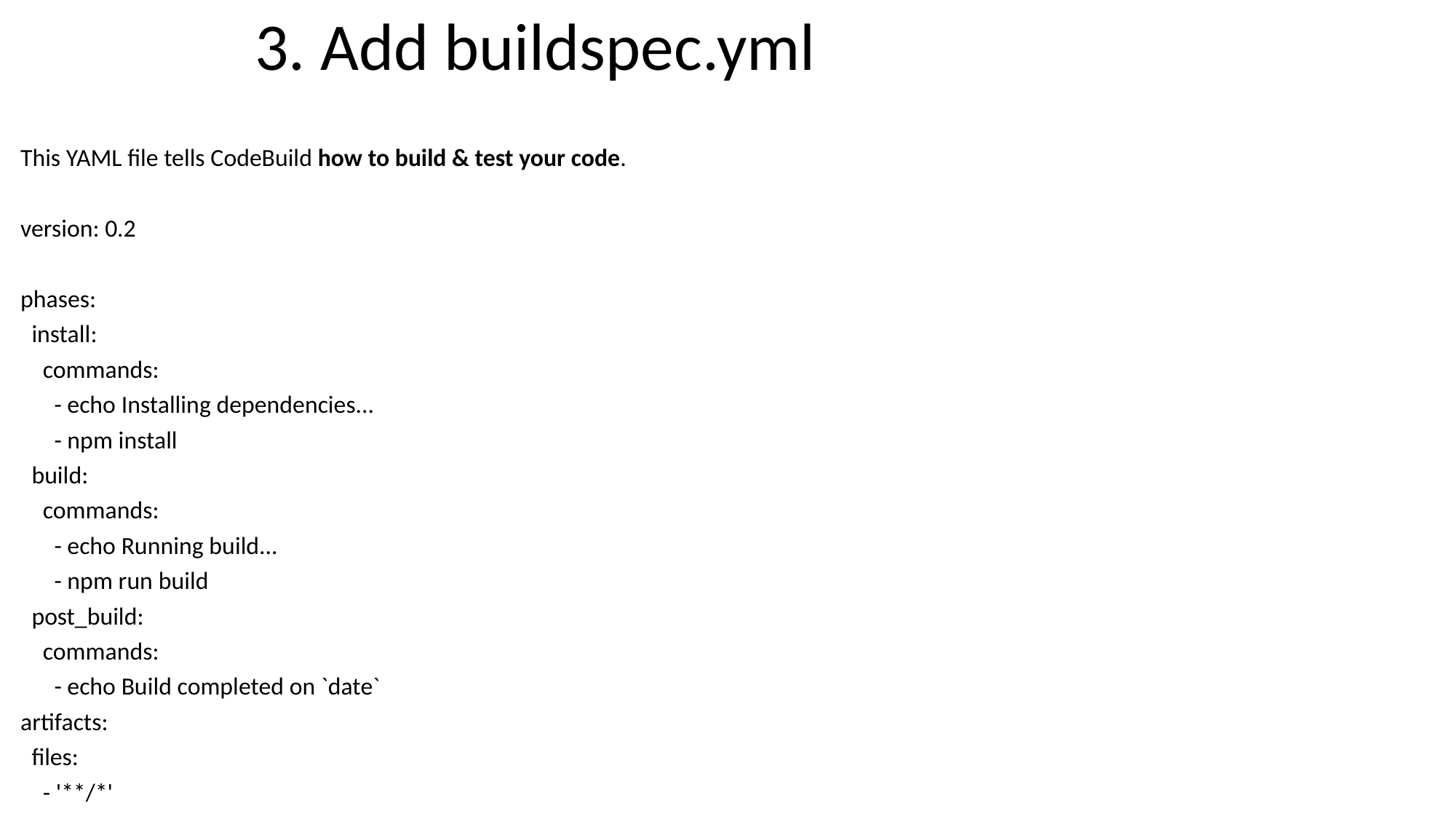

# 3. Add buildspec.yml
This YAML file tells CodeBuild how to build & test your code.

version: 0.2

phases:
  install:
    commands:
      - echo Installing dependencies...
      - npm install
  build:
    commands:
      - echo Running build...
      - npm run build
  post_build:
    commands:
      - echo Build completed on `date`
artifacts:
  files:
    - '**/*'